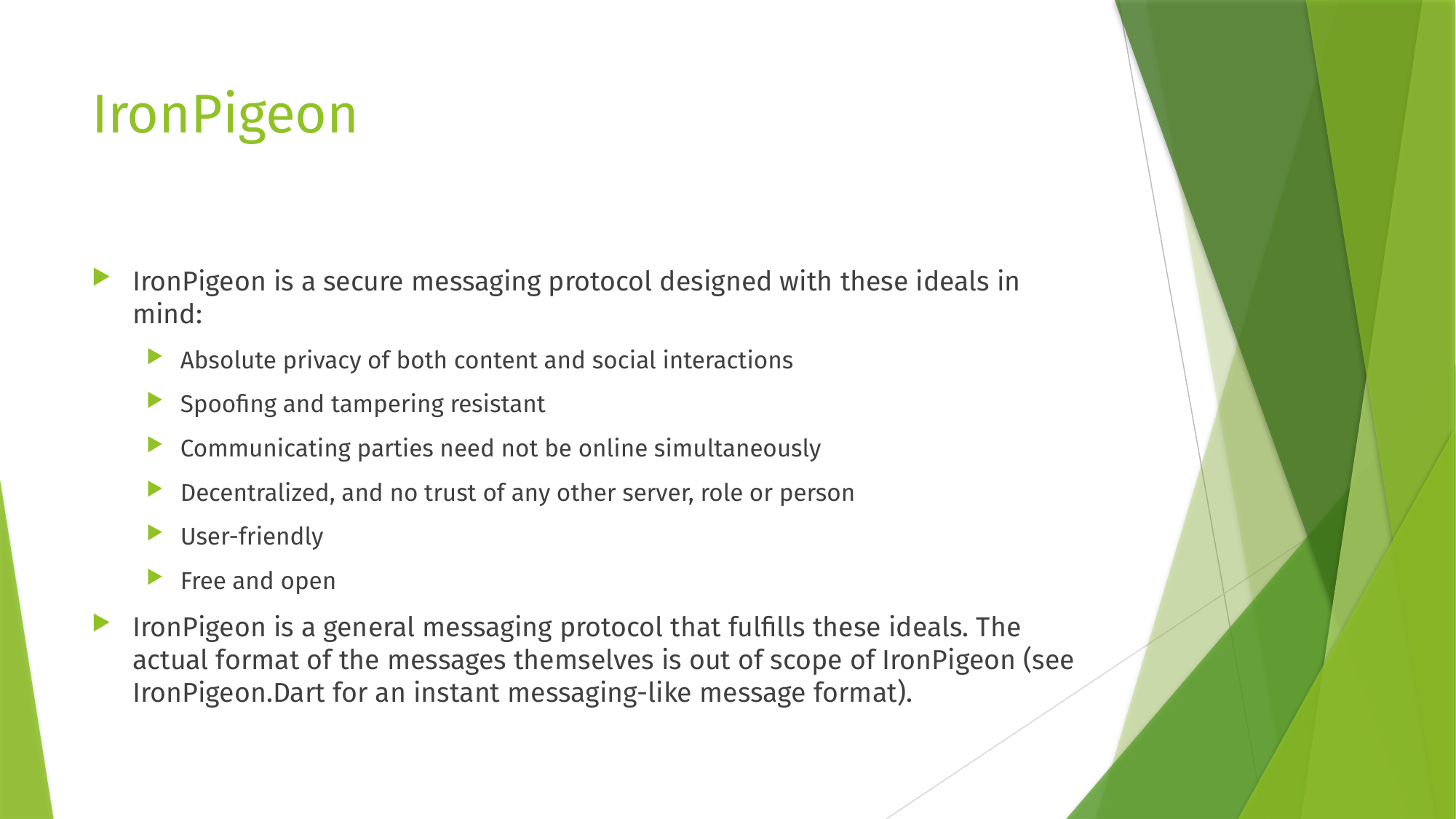

# IronPigeon
IronPigeon is a secure messaging protocol designed with these ideals in mind:
Absolute privacy of both content and social interactions
Spoofing and tampering resistant
Communicating parties need not be online simultaneously
Decentralized, and no trust of any other server, role or person
User-friendly
Free and open
IronPigeon is a general messaging protocol that fulfills these ideals. The actual format of the messages themselves is out of scope of IronPigeon (see IronPigeon.Dart for an instant messaging-like message format).